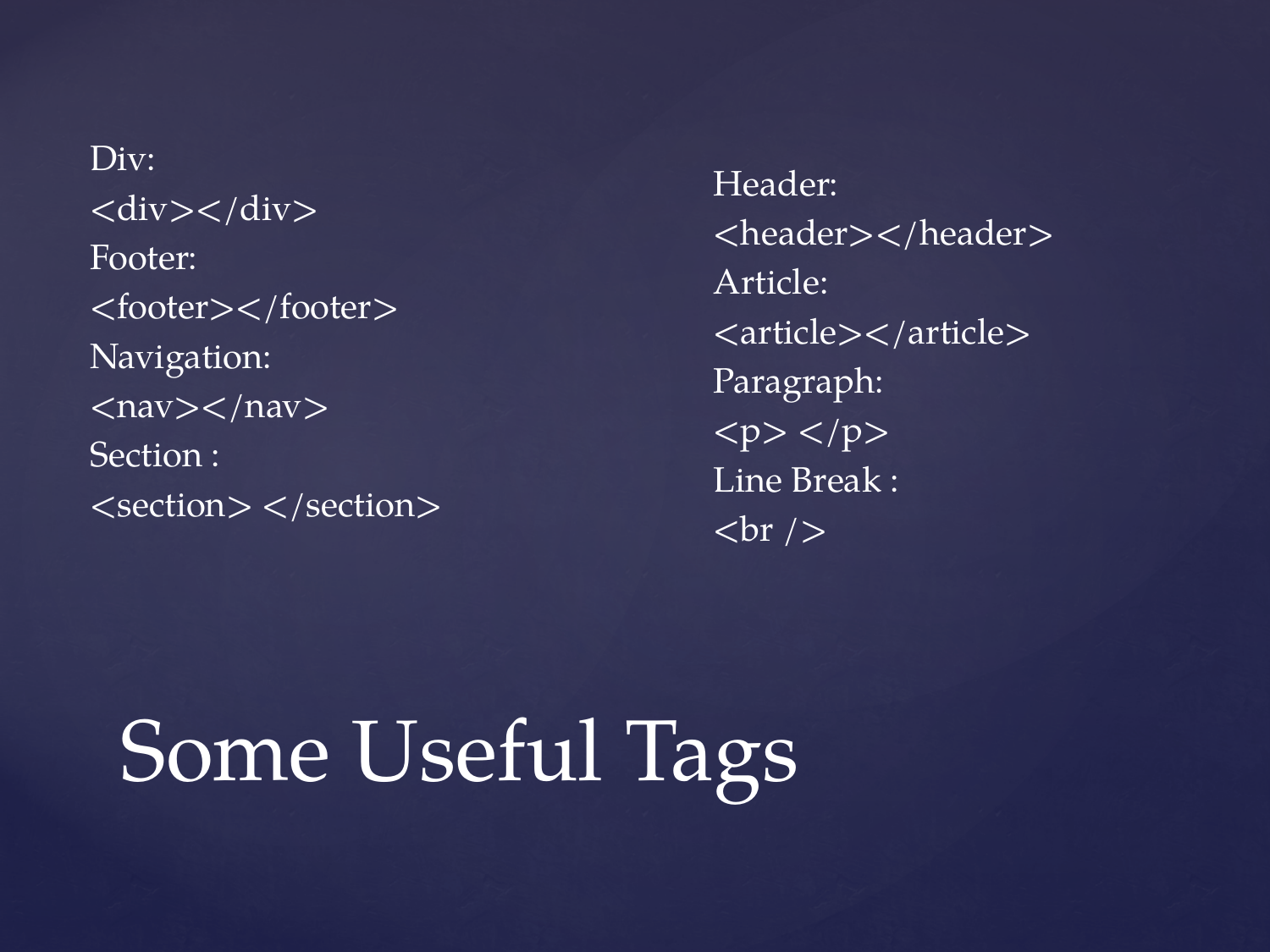

Div:
<div></div>
Footer:
<footer></footer>
Navigation:
<nav></nav>
Section :
<section> </section>

Header:
<header></header>
Article:
<article></article>
Paragraph:
<p> </p>
Line Break :
<br />
# Some Useful Tags